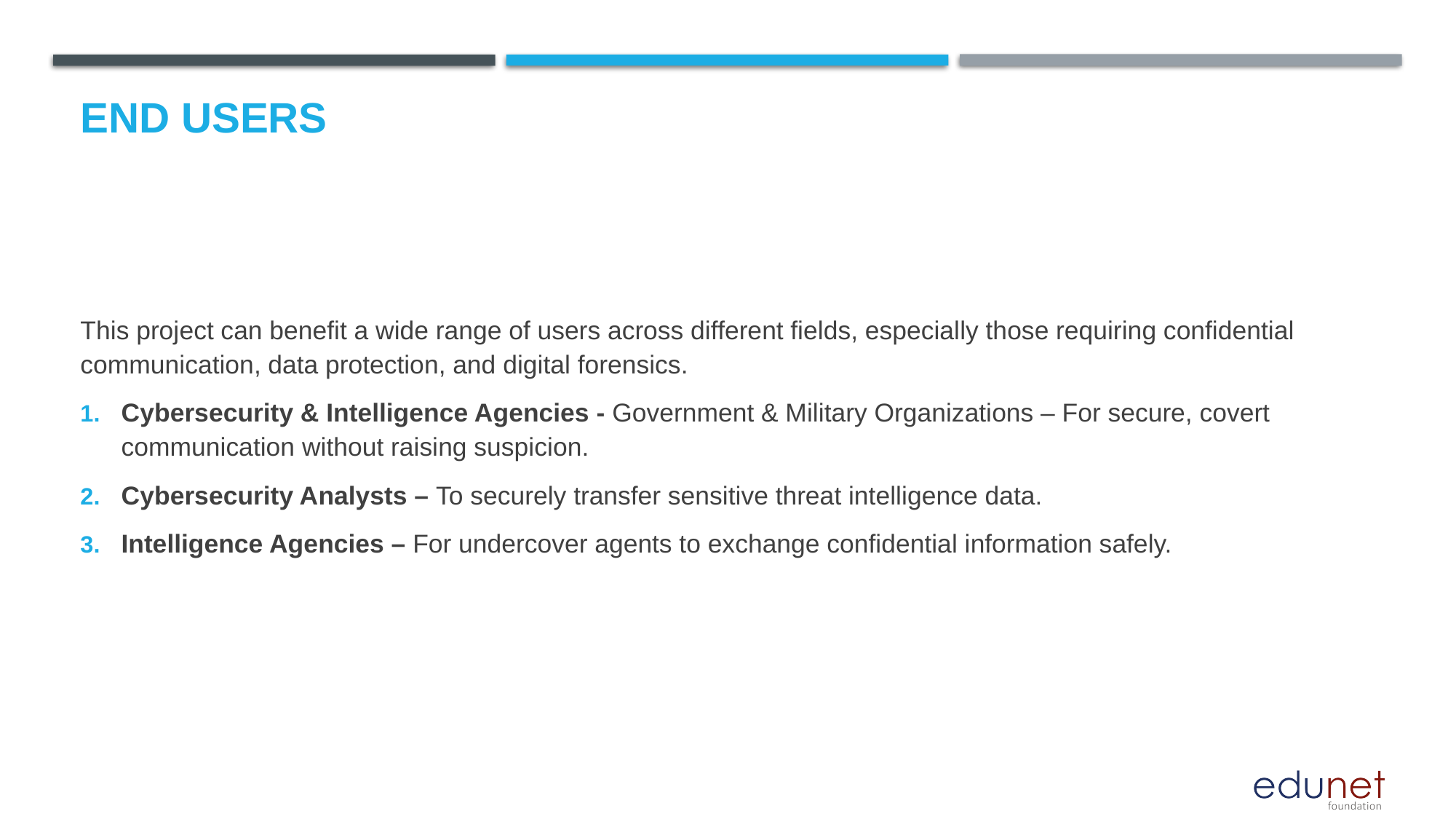

# End users
This project can benefit a wide range of users across different fields, especially those requiring confidential communication, data protection, and digital forensics.
Cybersecurity & Intelligence Agencies - Government & Military Organizations – For secure, covert communication without raising suspicion.
Cybersecurity Analysts – To securely transfer sensitive threat intelligence data.
Intelligence Agencies – For undercover agents to exchange confidential information safely.